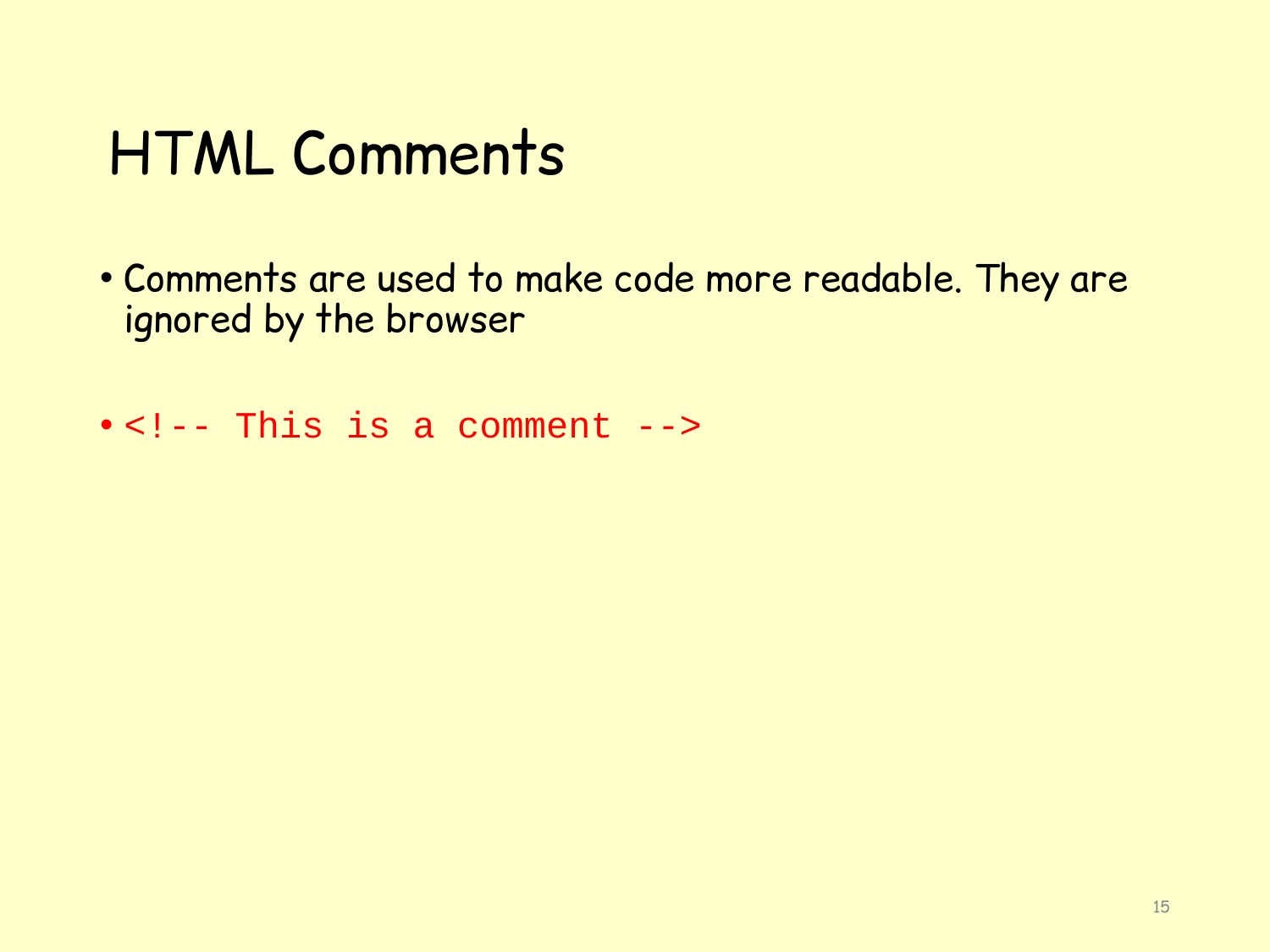

# HTML Comments
Comments are used to make code more readable. They are ignored by the browser

<!-- This is a comment -->

15